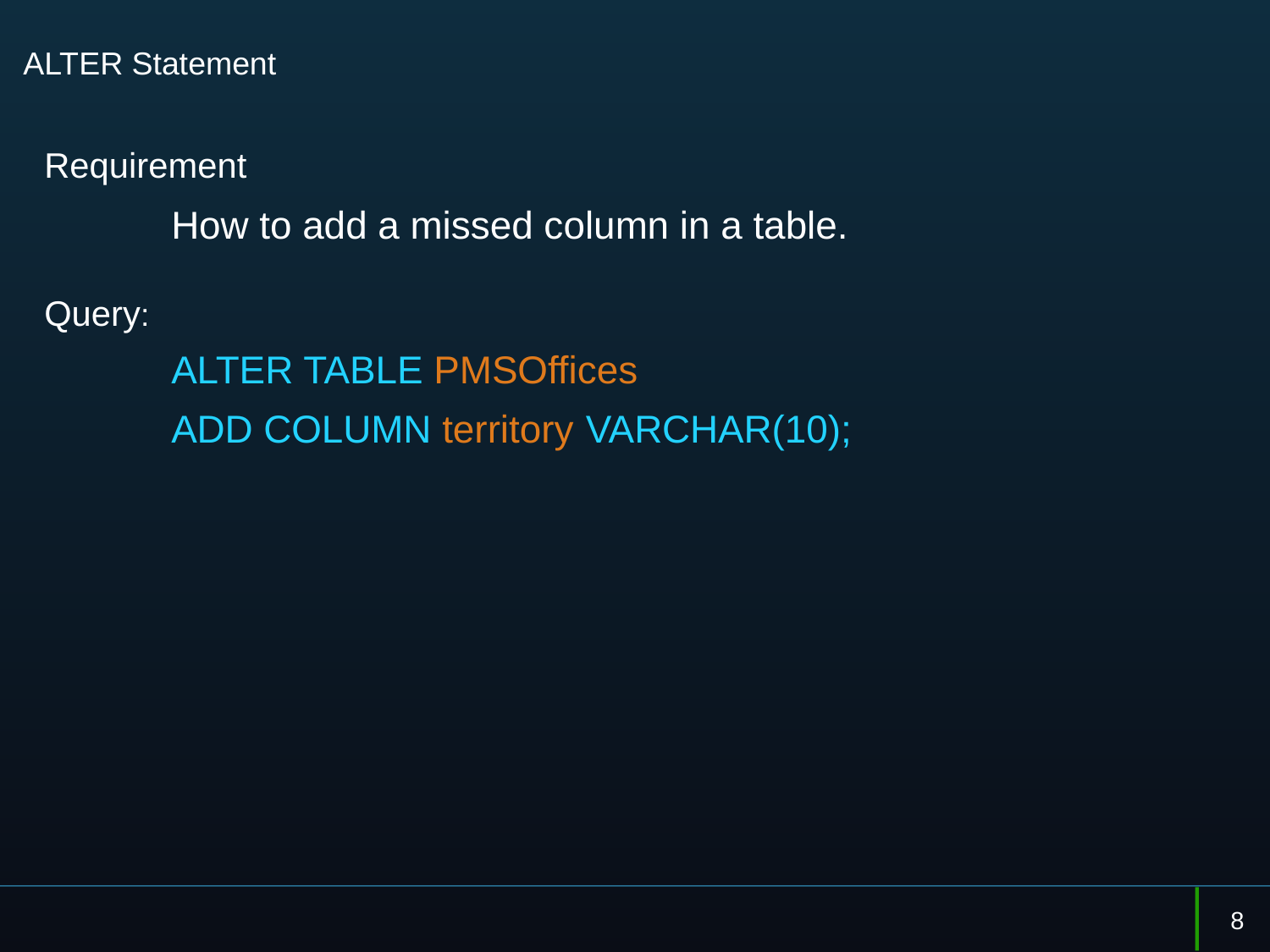

# ALTER Statement
Requirement
	How to add a missed column in a table.

Query:
	ALTER TABLE PMSOffices
	ADD COLUMN territory VARCHAR(10);

8